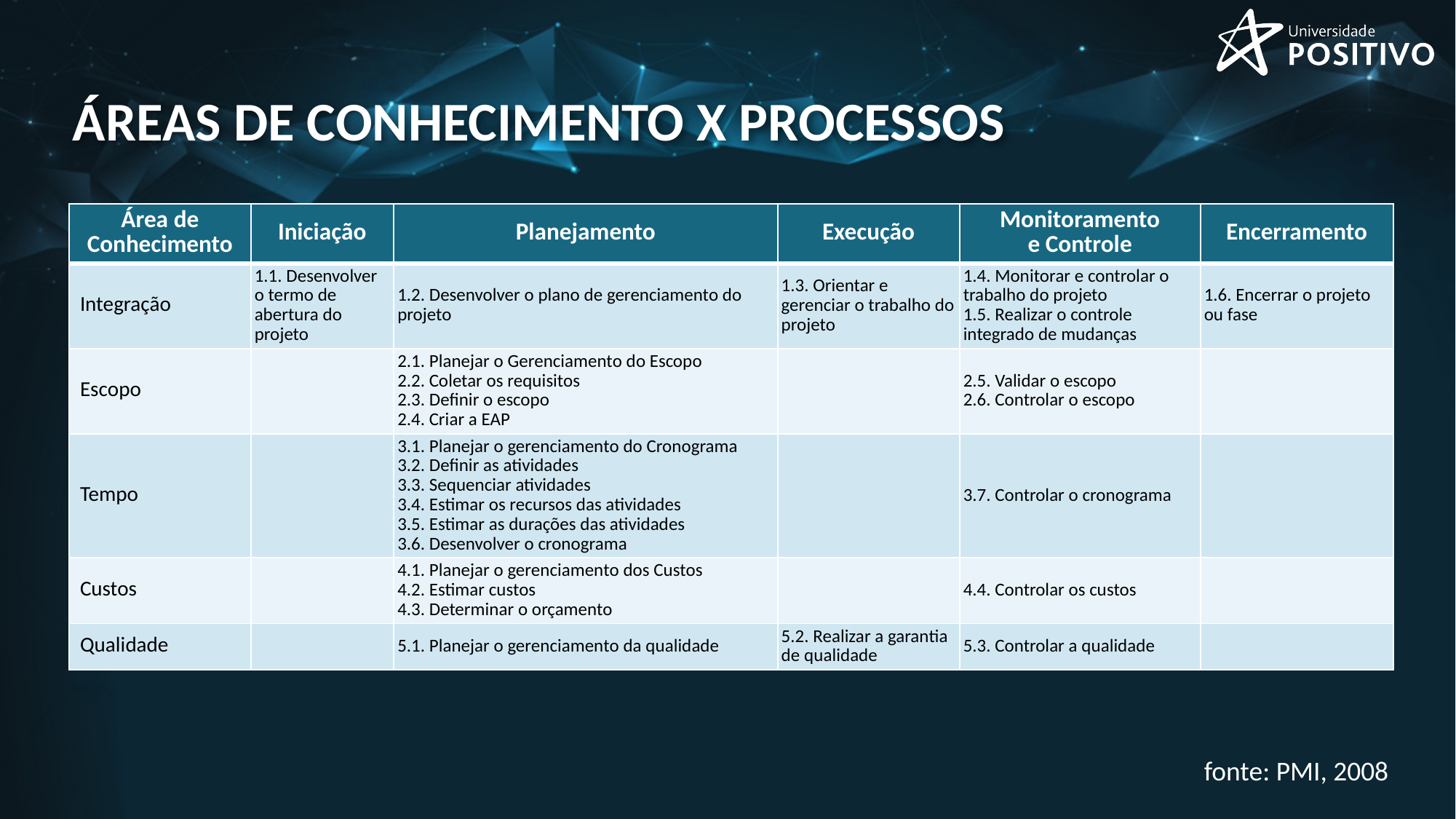

# Áreas de conhecimento x processos
| Área de Conhecimento | Iniciação | Planejamento | Execução | Monitoramento e Controle | Encerramento |
| --- | --- | --- | --- | --- | --- |
| Integração | 1.1. Desenvolver o termo de abertura do projeto | 1.2. Desenvolver o plano de gerenciamento do projeto | 1.3. Orientar e gerenciar o trabalho do projeto | 1.4. Monitorar e controlar o trabalho do projeto 1.5. Realizar o controle integrado de mudanças | 1.6. Encerrar o projeto ou fase |
| Escopo |  | 2.1. Planejar o Gerenciamento do Escopo 2.2. Coletar os requisitos 2.3. Definir o escopo 2.4. Criar a EAP |  | 2.5. Validar o escopo 2.6. Controlar o escopo |  |
| Tempo |  | 3.1. Planejar o gerenciamento do Cronograma 3.2. Definir as atividades 3.3. Sequenciar atividades 3.4. Estimar os recursos das atividades 3.5. Estimar as durações das atividades 3.6. Desenvolver o cronograma |  | 3.7. Controlar o cronograma |  |
| Custos |  | 4.1. Planejar o gerenciamento dos Custos 4.2. Estimar custos 4.3. Determinar o orçamento |  | 4.4. Controlar os custos |  |
| Qualidade |  | 5.1. Planejar o gerenciamento da qualidade | 5.2. Realizar a garantia de qualidade | 5.3. Controlar a qualidade |  |
fonte: PMI, 2008